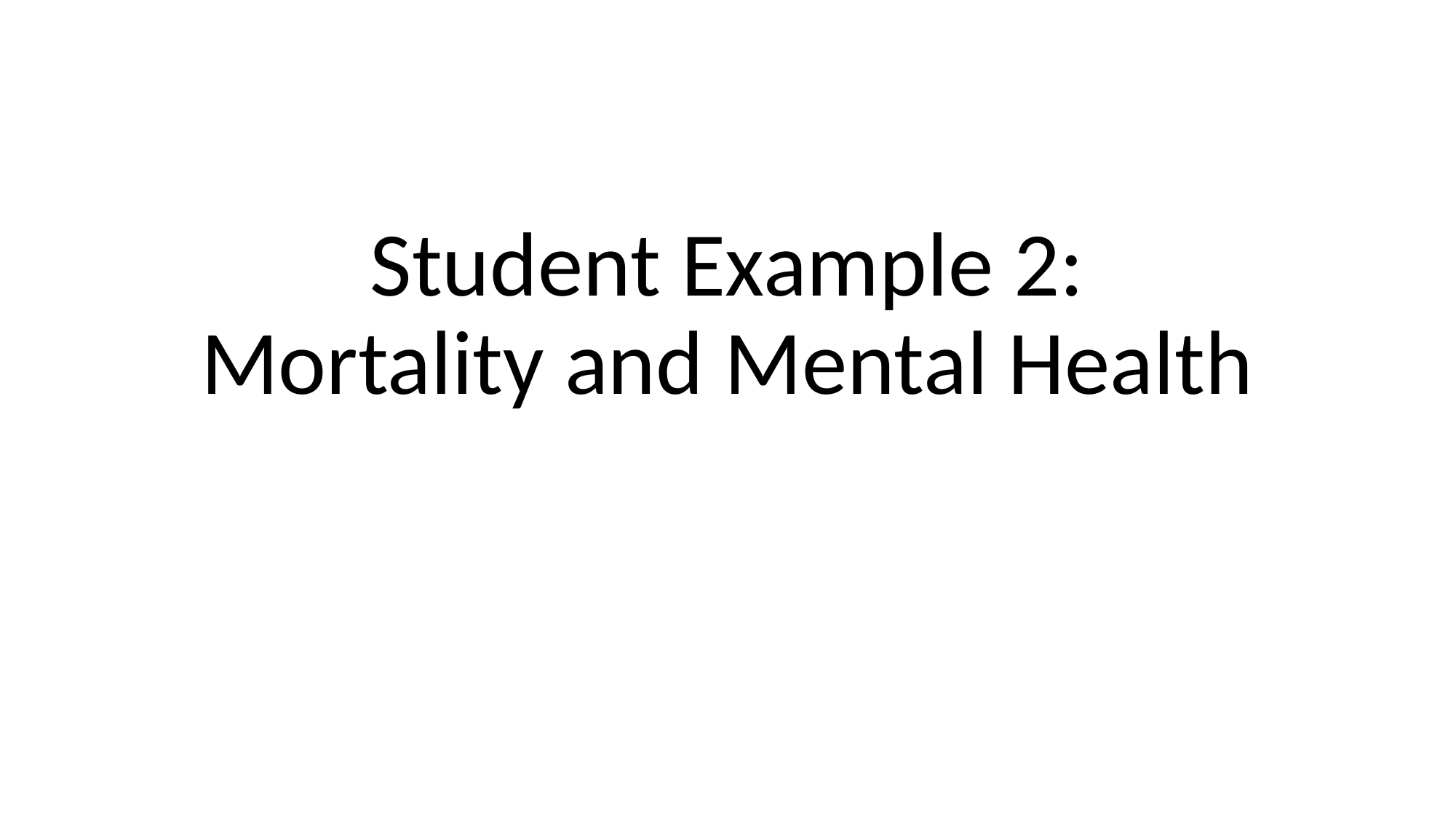

# Student Example 2: Mortality and Mental Health